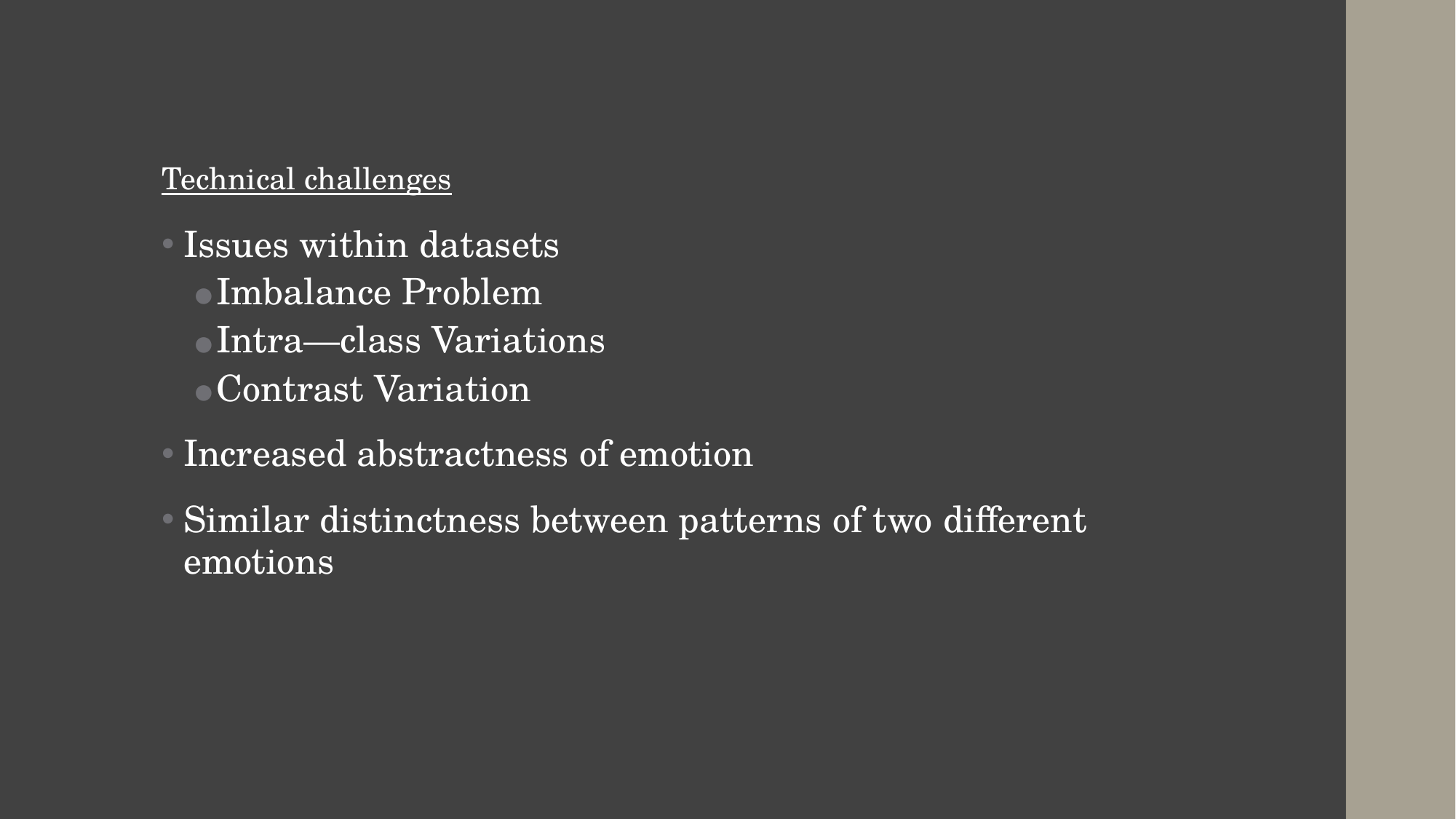

# Technical challenges
Issues within datasets
Imbalance Problem
Intra—class Variations
Contrast Variation
Increased abstractness of emotion
Similar distinctness between patterns of two different emotions